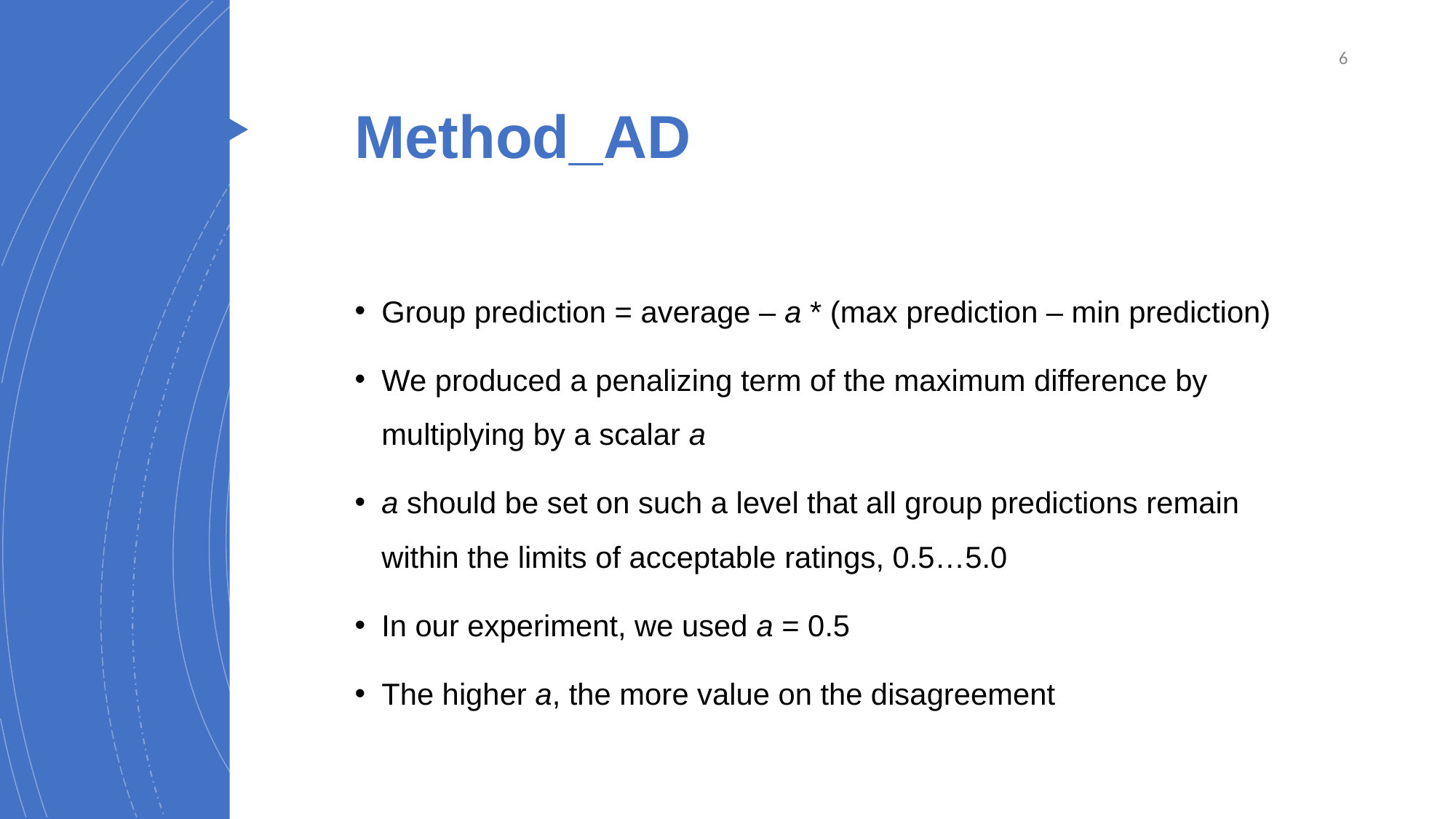

6
# Method_AD

Group prediction = average – a * (max prediction – min prediction)
We produced a penalizing term of the maximum difference by multiplying by a scalar a
a should be set on such a level that all group predictions remain within the limits of acceptable ratings, 0.5…5.0
In our experiment, we used a = 0.5
The higher a, the more value on the disagreement